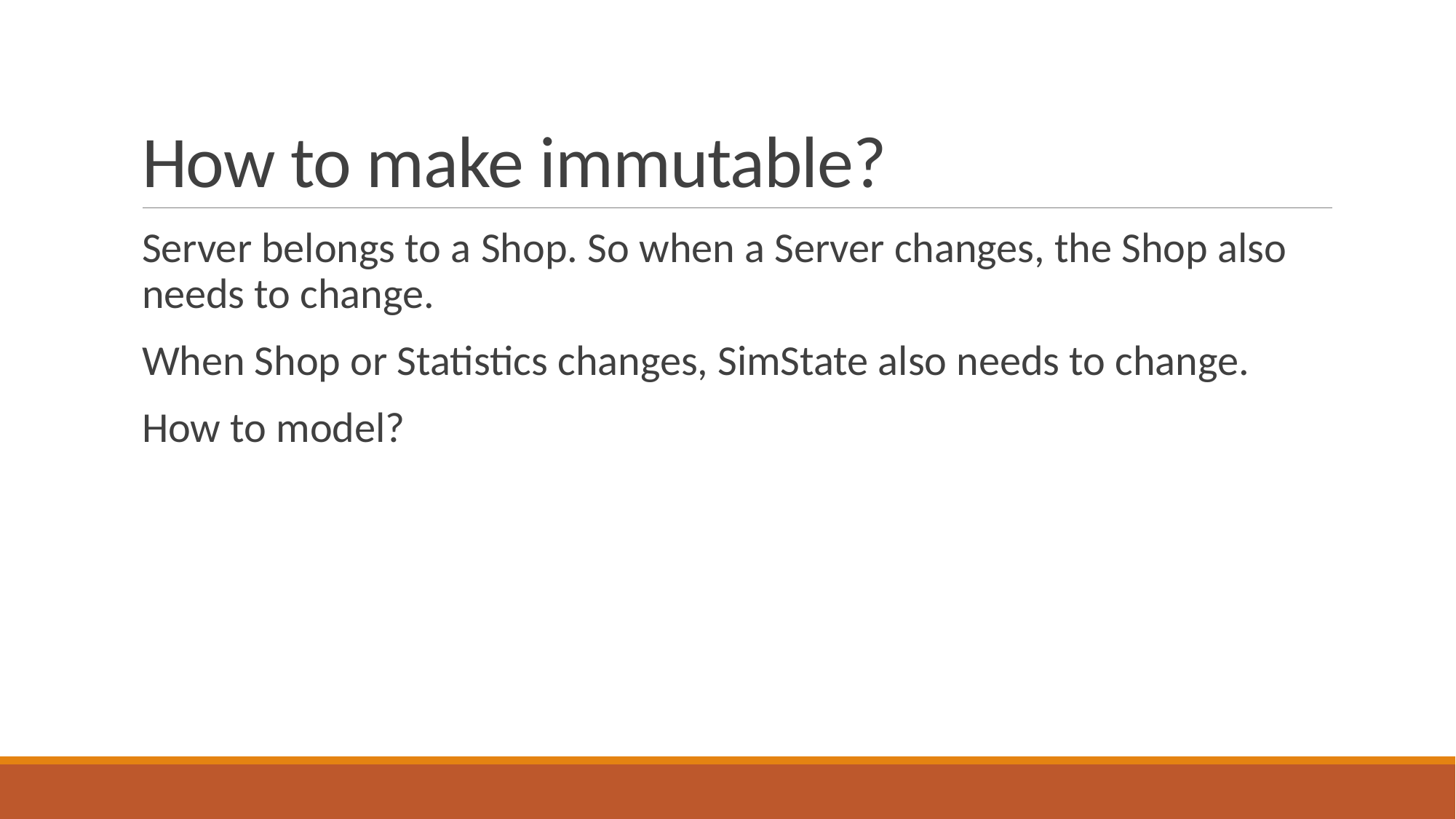

# How to make immutable?
Server belongs to a Shop. So when a Server changes, the Shop also needs to change.
When Shop or Statistics changes, SimState also needs to change.
How to model?